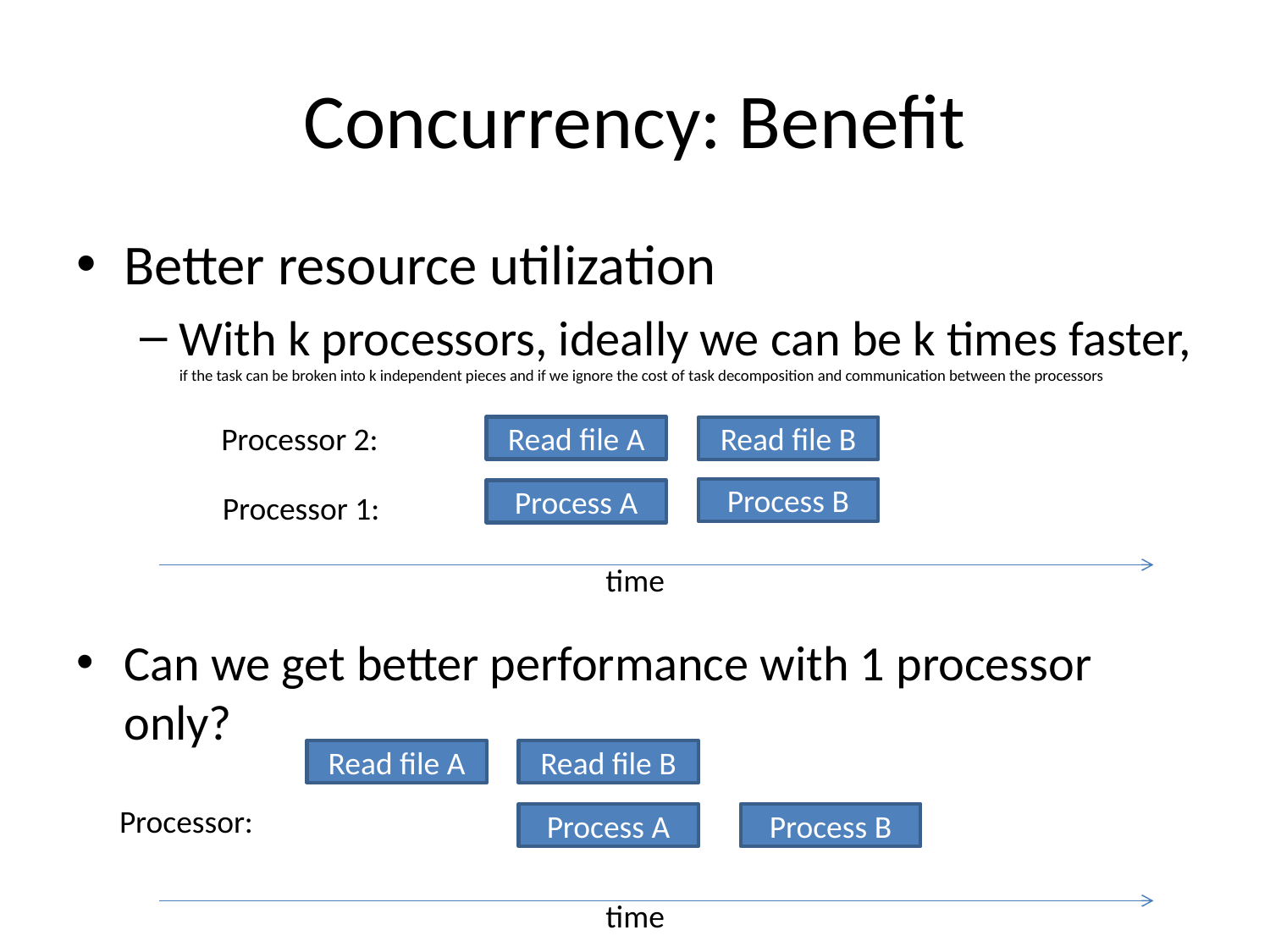

# Concurrency: Benefit
Better resource utilization
With k processors, ideally we can be k times faster, if the task can be broken into k independent pieces and if we ignore the cost of task decomposition and communication between the processors

Can we get better performance with 1 processor only?

Processor 2:
Read file A
Read file B
Process B
Process A
Processor 1:
time
Read file A
Read file B
Processor:
Process A
Process B
time